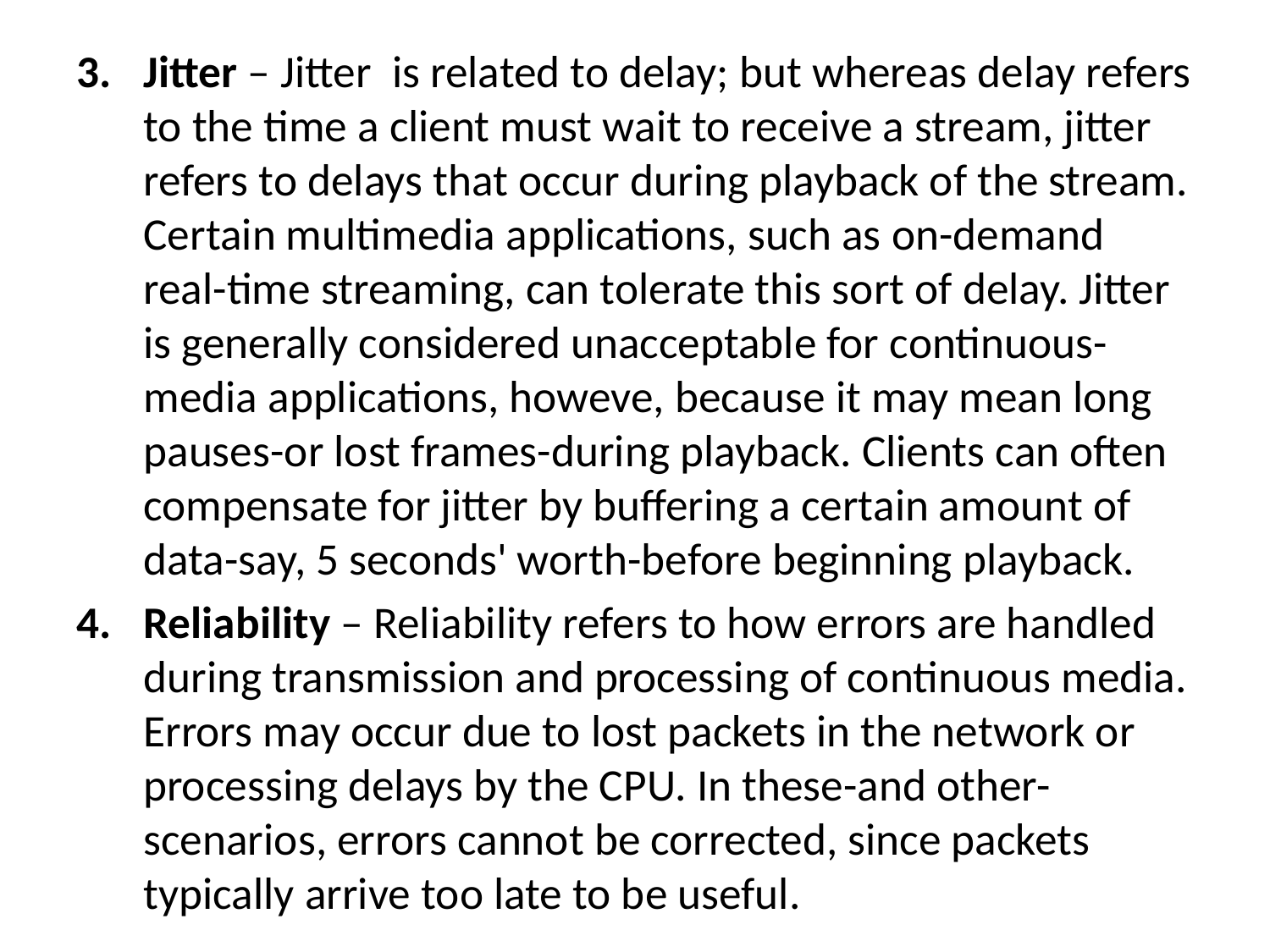

Jitter – Jitter  is related to delay; but whereas delay refers to the time a client must wait to receive a stream, jitter refers to delays that occur during playback of the stream. Certain multimedia applications, such as on-demand real-time streaming, can tolerate this sort of delay. Jitter is generally considered unacceptable for continuous-media applications, howeve, because it may mean long pauses-or lost frames-during playback. Clients can often compensate for jitter by buffering a certain amount of data-say, 5 seconds' worth-before beginning playback.
Reliability – Reliability refers to how errors are handled during transmission and processing of continuous media. Errors may occur due to lost packets in the network or processing delays by the CPU. In these-and other-scenarios, errors cannot be corrected, since packets typically arrive too late to be useful.
#